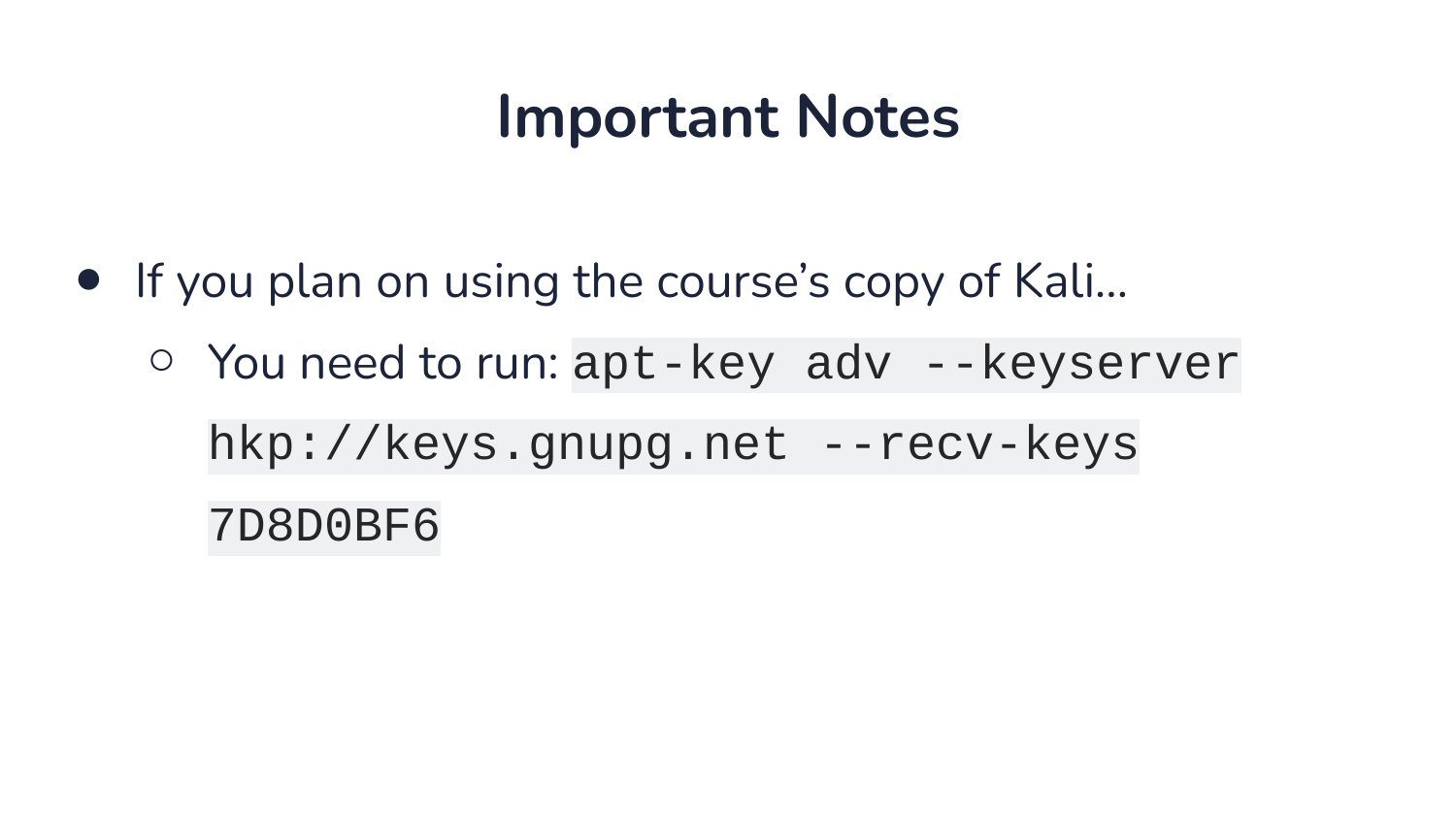

Important Notes
If you plan on using the course’s copy of Kali…
You need to run: apt-key adv --keyserver hkp://keys.gnupg.net --recv-keys 7D8D0BF6